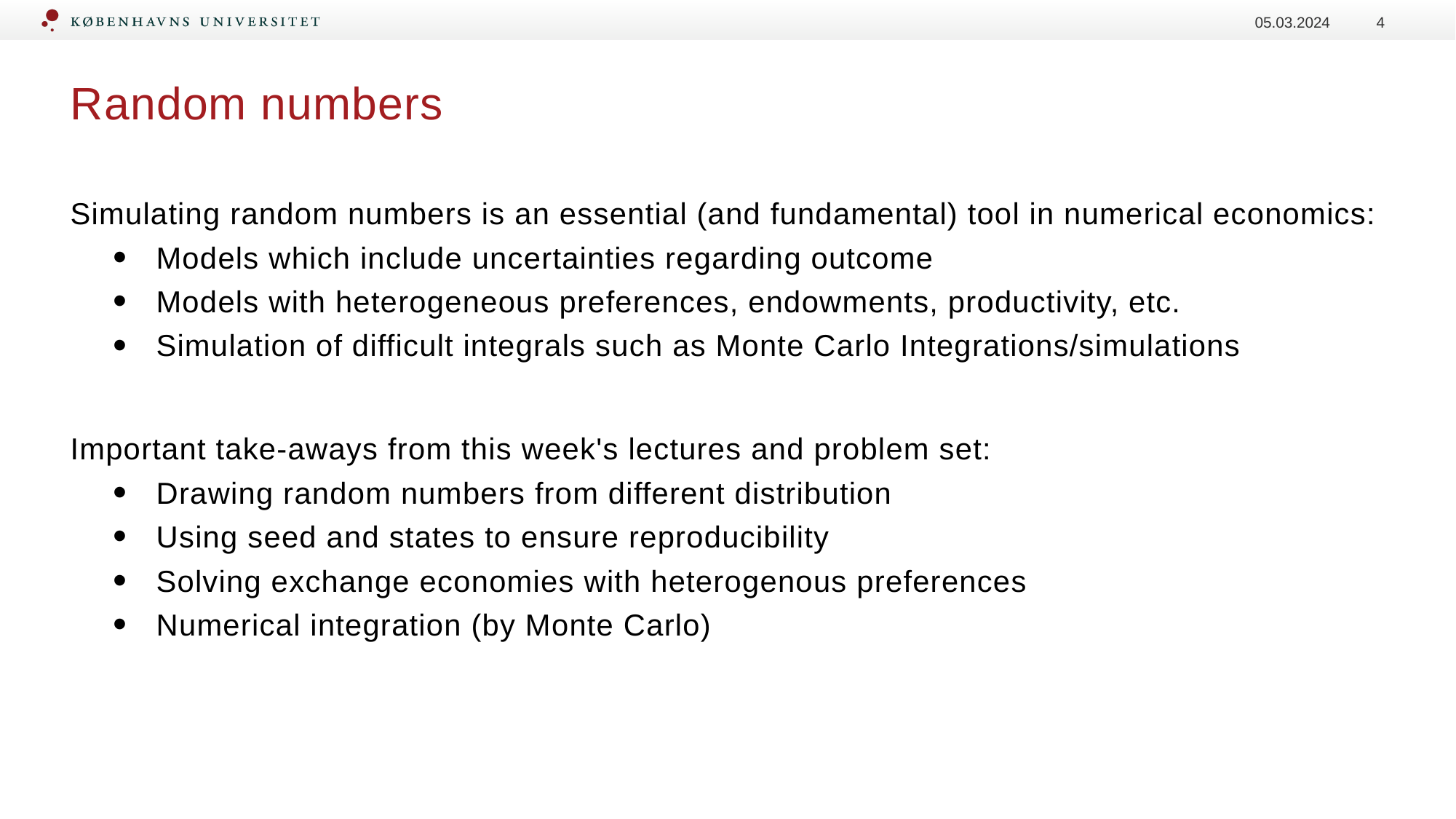

05.03.2024
4
# Random numbers
Simulating random numbers is an essential (and fundamental) tool in numerical economics:
Models which include uncertainties regarding outcome
Models with heterogeneous preferences, endowments, productivity, etc.
Simulation of difficult integrals such as Monte Carlo Integrations/simulations

Important take-aways from this week's lectures and problem set:
Drawing random numbers from different distribution
Using seed and states to ensure reproducibility
Solving exchange economies with heterogenous preferences
Numerical integration (by Monte Carlo)